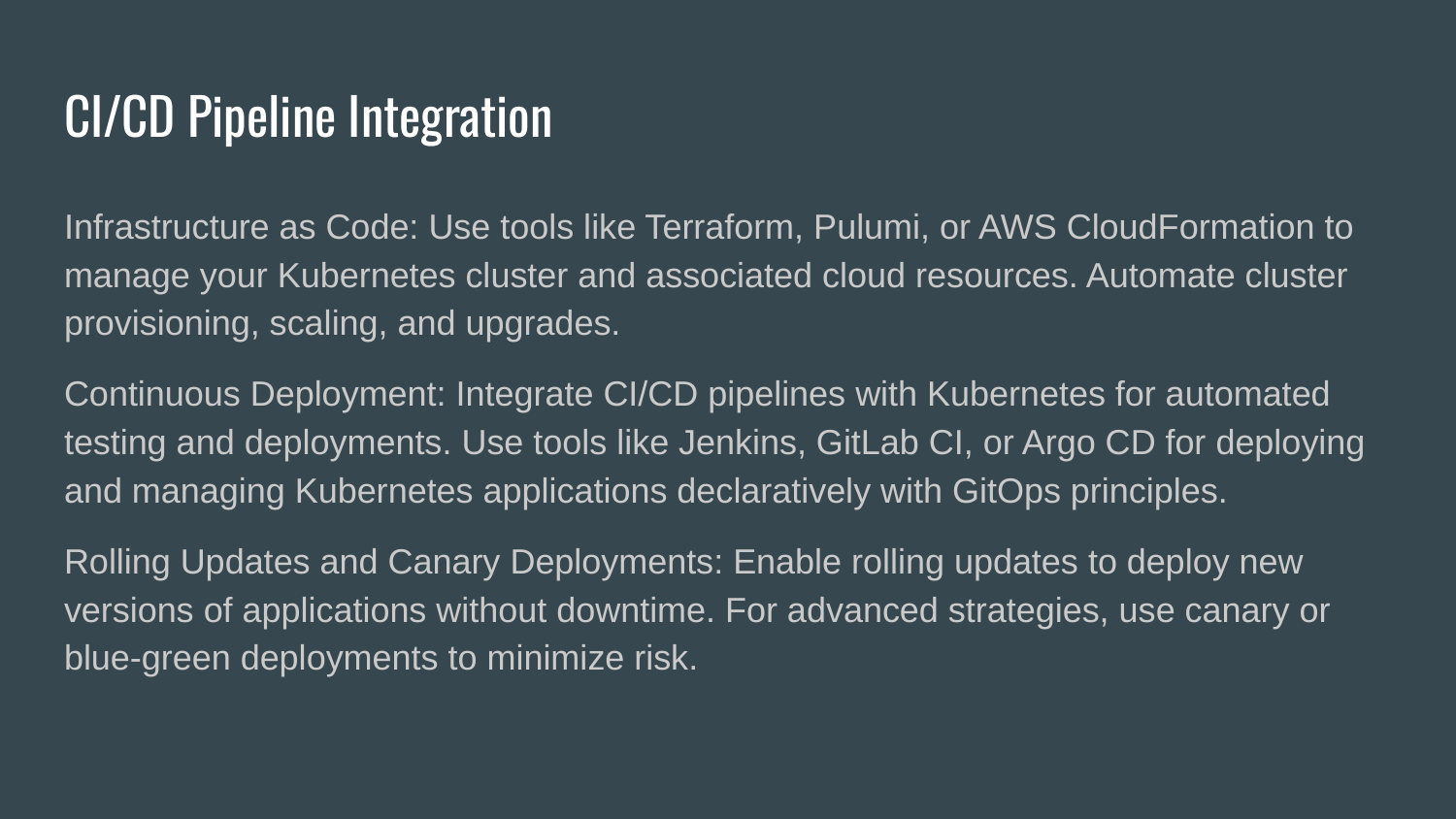

# CI/CD Pipeline Integration
Infrastructure as Code: Use tools like Terraform, Pulumi, or AWS CloudFormation to manage your Kubernetes cluster and associated cloud resources. Automate cluster provisioning, scaling, and upgrades.
Continuous Deployment: Integrate CI/CD pipelines with Kubernetes for automated testing and deployments. Use tools like Jenkins, GitLab CI, or Argo CD for deploying and managing Kubernetes applications declaratively with GitOps principles.
Rolling Updates and Canary Deployments: Enable rolling updates to deploy new versions of applications without downtime. For advanced strategies, use canary or blue-green deployments to minimize risk.